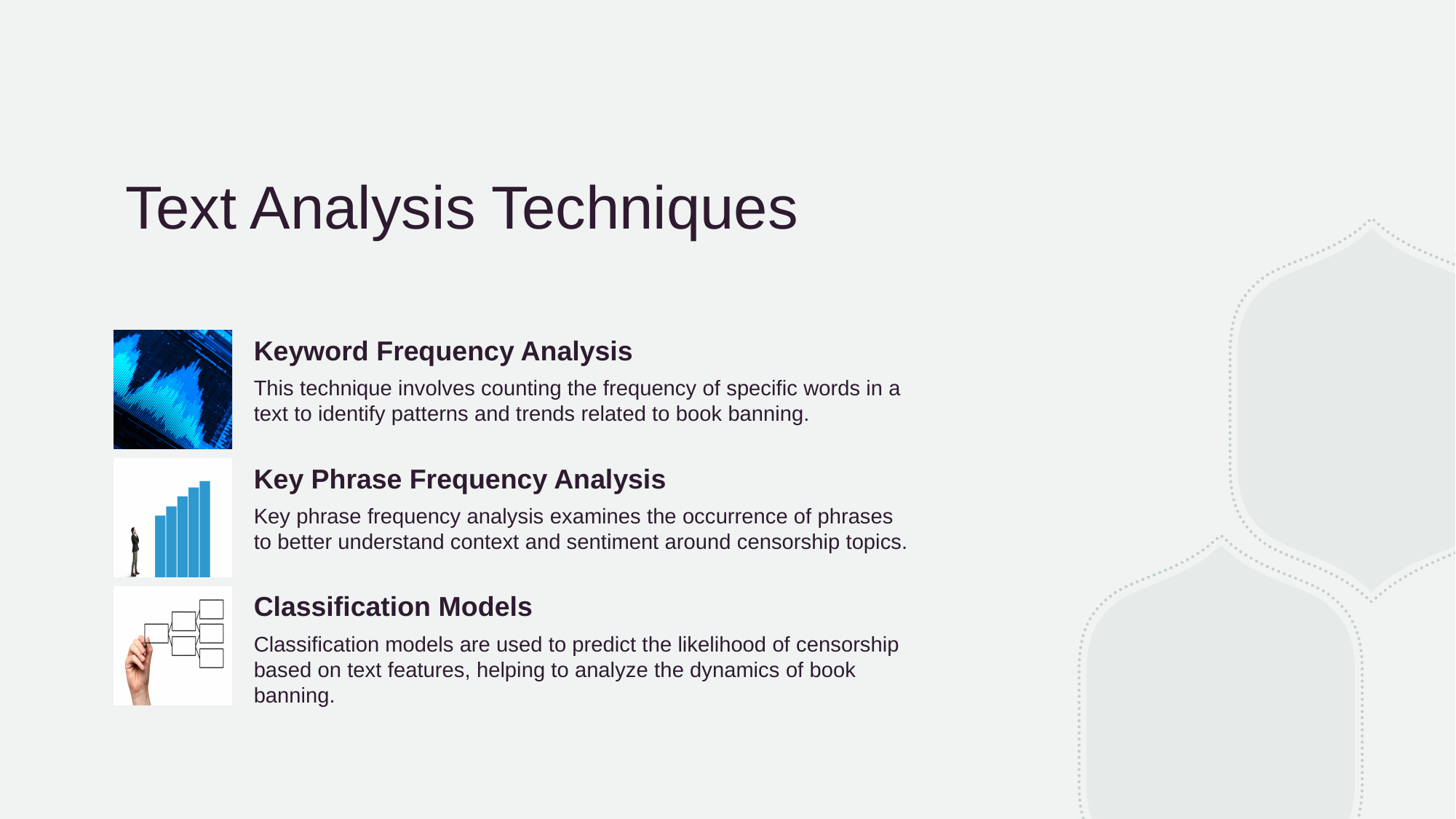

# Text Analysis Techniques

Keyword Frequency Analysis
This technique involves counting the frequency of specific words in a text to identify patterns and trends related to book banning.
Key Phrase Frequency Analysis
Key phrase frequency analysis examines the occurrence of phrases to better understand context and sentiment around censorship topics.
Classification Models
Classification models are used to predict the likelihood of censorship based on text features, helping to analyze the dynamics of book banning.